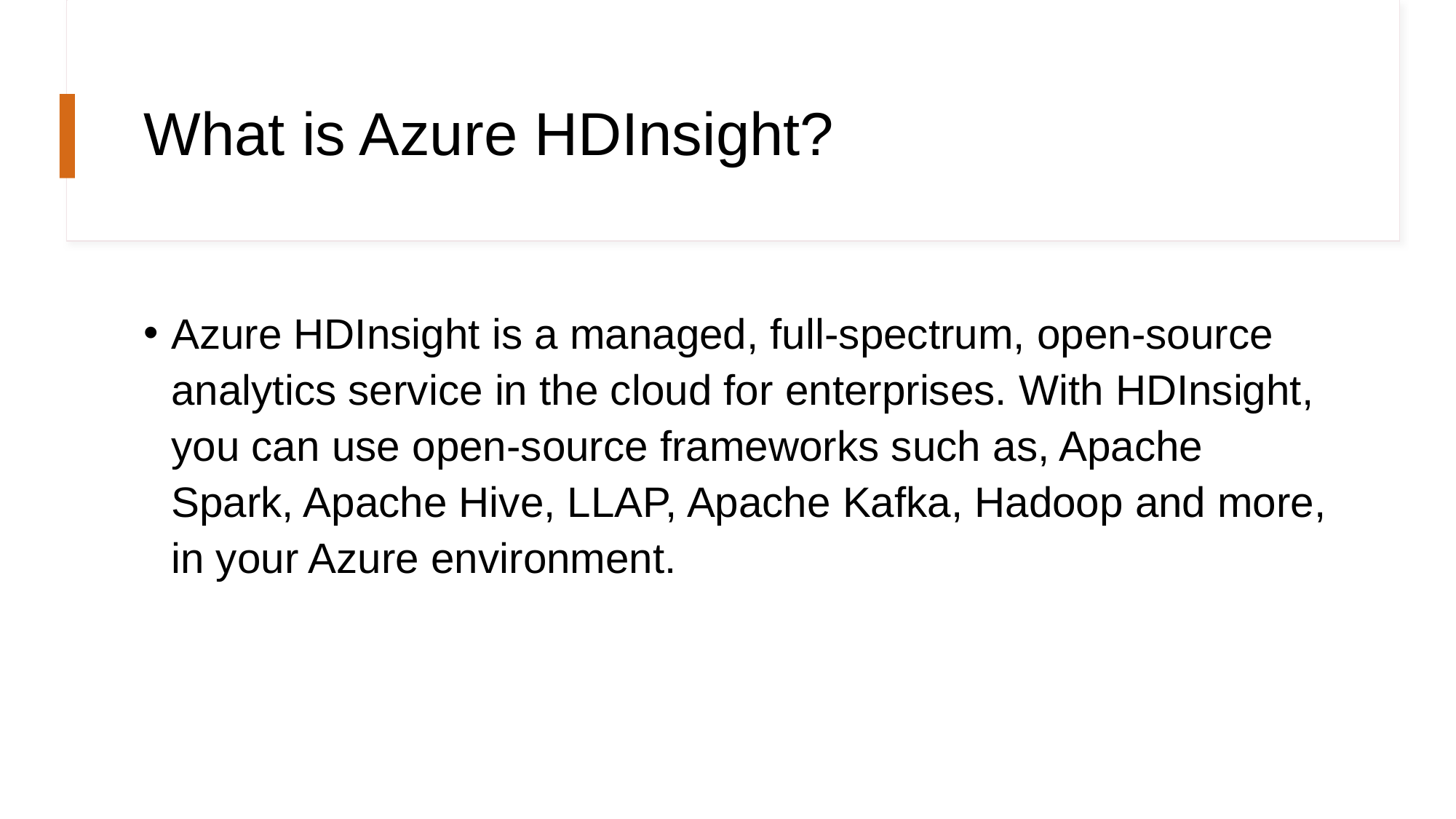

# What is Azure HDInsight?
Azure HDInsight is a managed, full-spectrum, open-source analytics service in the cloud for enterprises. With HDInsight, you can use open-source frameworks such as, Apache Spark, Apache Hive, LLAP, Apache Kafka, Hadoop and more, in your Azure environment.